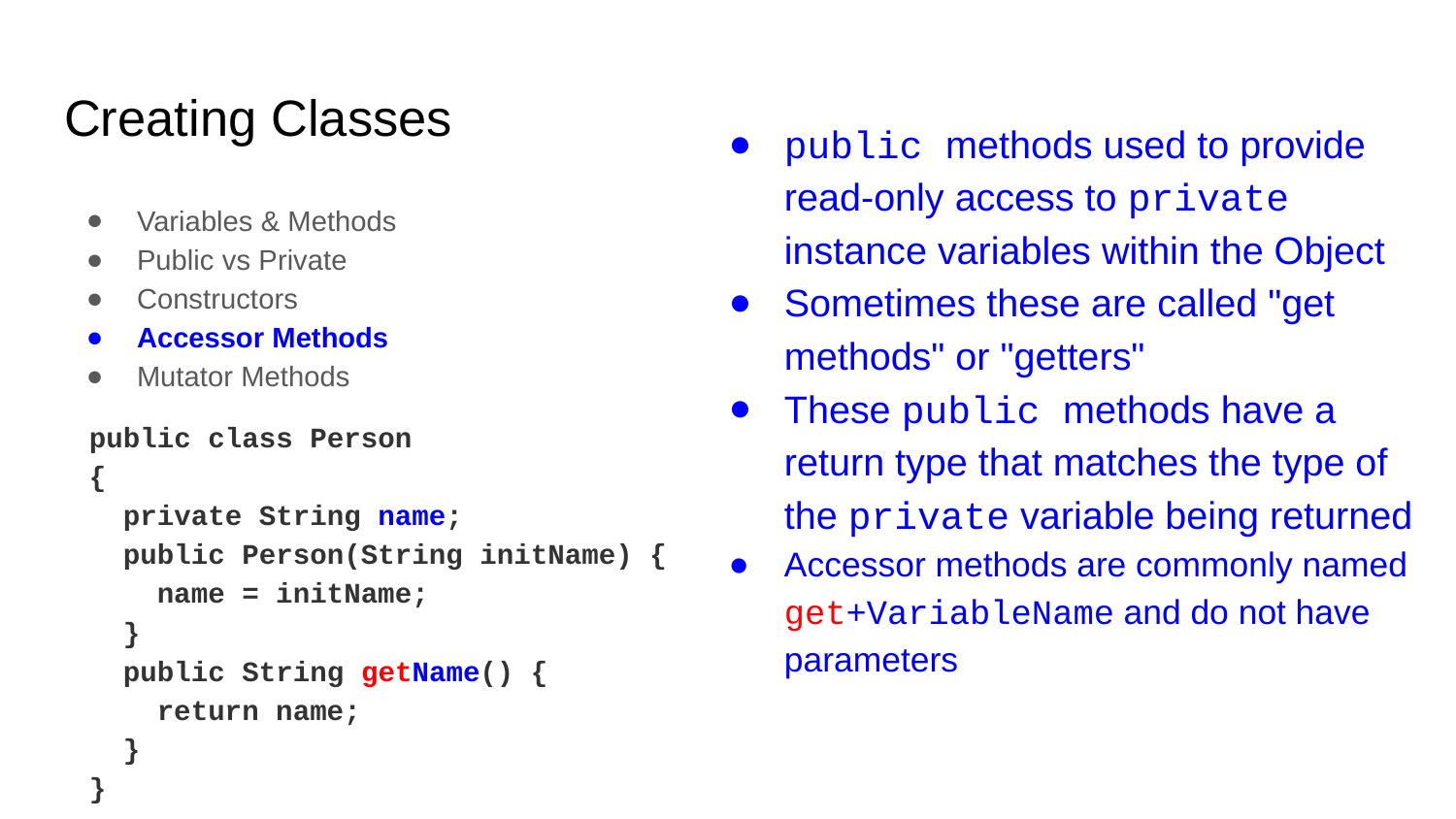

# Creating Classes
public methods used to provide read-only access to private instance variables within the Object
Sometimes these are called "get methods" or "getters"
These public methods have a return type that matches the type of the private variable being returned
Accessor methods are commonly named get+VariableName and do not have parameters
Variables & Methods
Public vs Private
Constructors
Accessor Methods
Mutator Methods
public class Person
{
  private String name;
  public Person(String initName) {
    name = initName;
  }
  public String getName() {
    return name;
  }
}